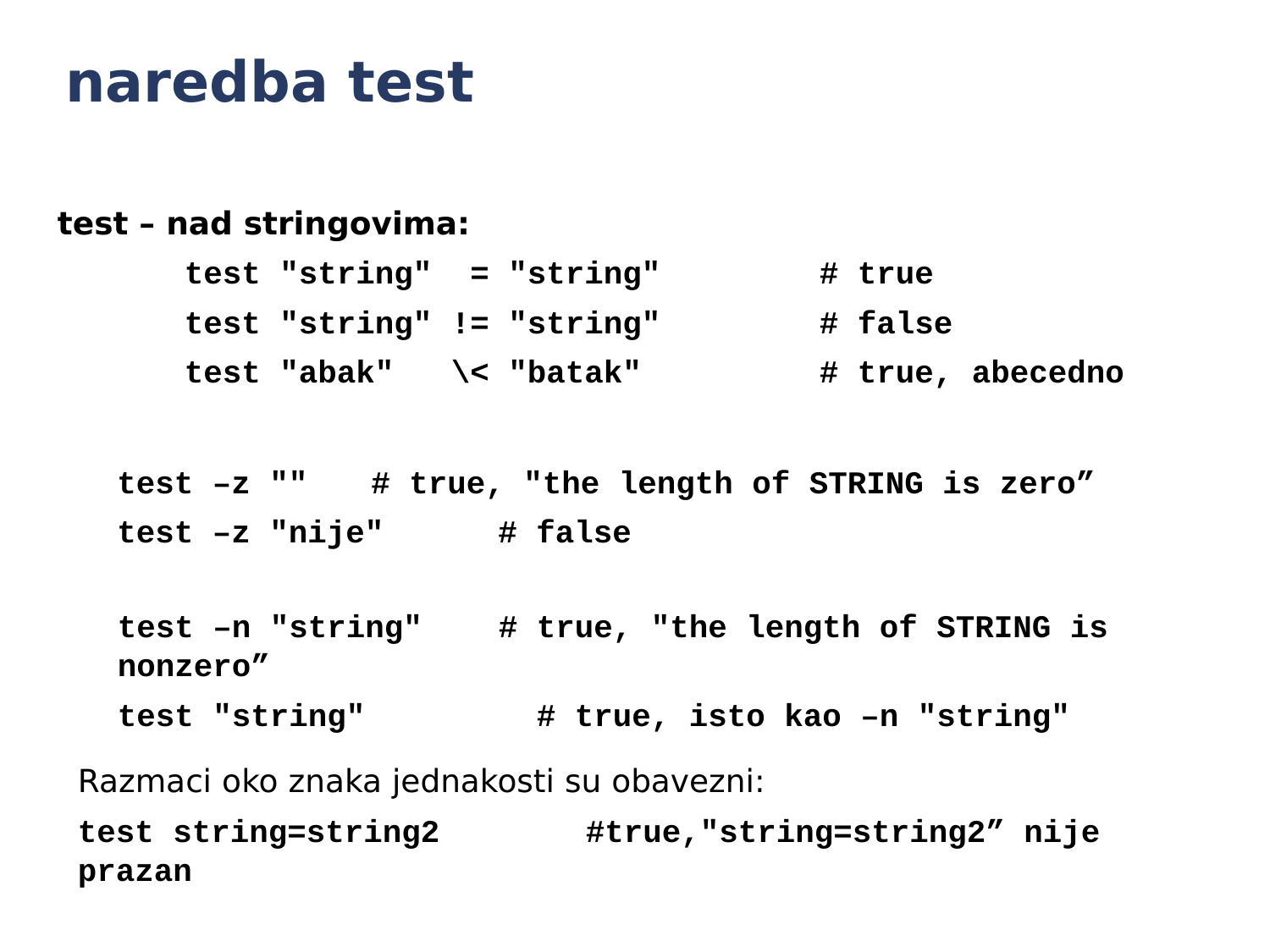

naredba test
test – nad stringovima:
	test "string"  = "string"		# true
	test "string" != "string"		# false
	test "abak"   \< "batak" 		# true, abecedno
test –z ""	# true, "the length of STRING is zero”
test –z "nije"	# false
test –n "string"	# true, "the length of STRING is nonzero”
test "string"		  # true, isto kao –n "string"

Razmaci oko znaka jednakosti su obavezni:
test string=string2 	#true,"string=string2” nije prazan